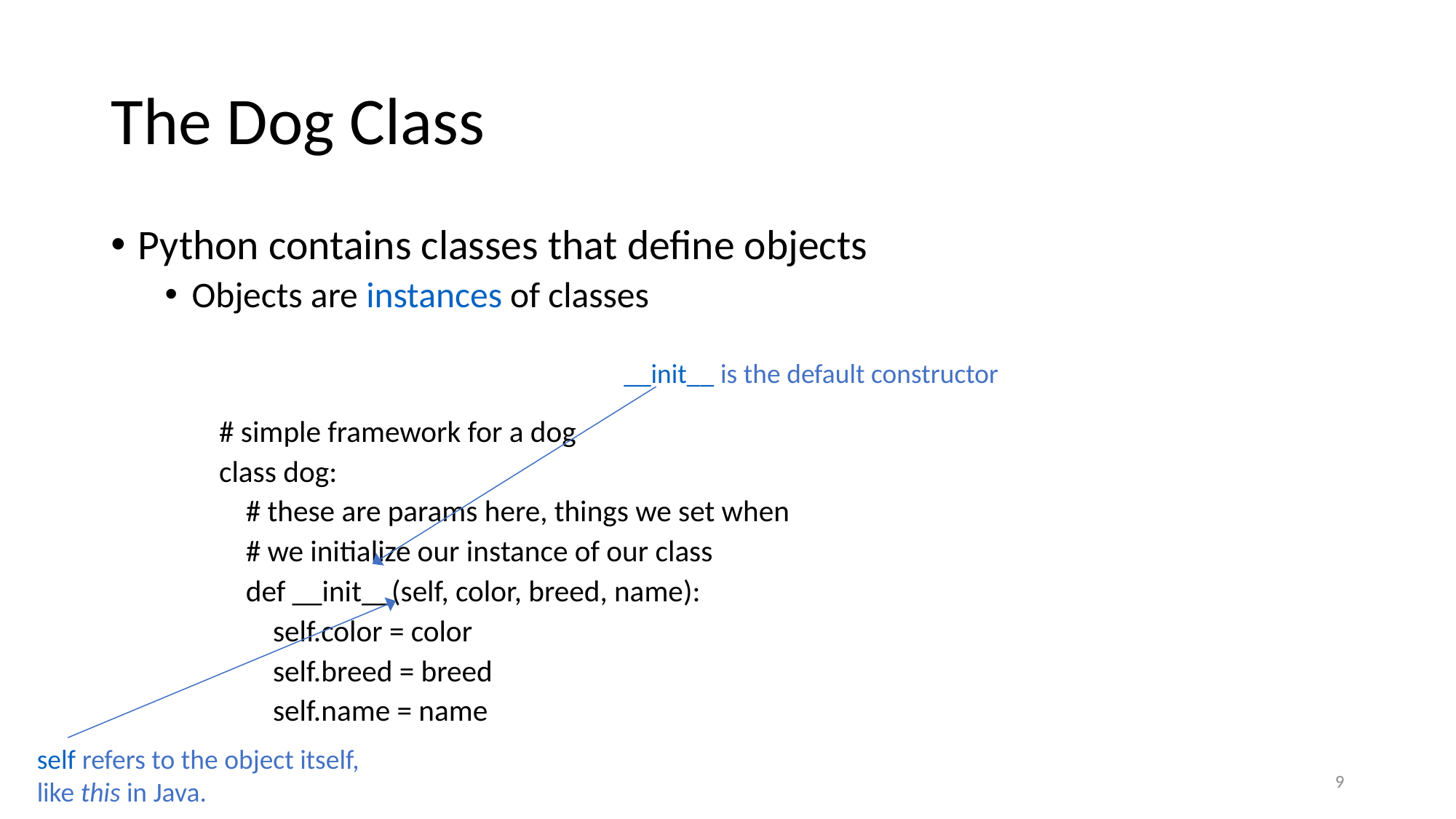

# The Dog Class
Python contains classes that define objects
Objects are instances of classes

# simple framework for a dog
class dog:
    # these are params here, things we set when
    # we initialize our instance of our class
    def __init__(self, color, breed, name):
        self.color = color
        self.breed = breed
        self.name = name
__init__ is the default constructor

self refers to the object itself,
like this in Java.
9